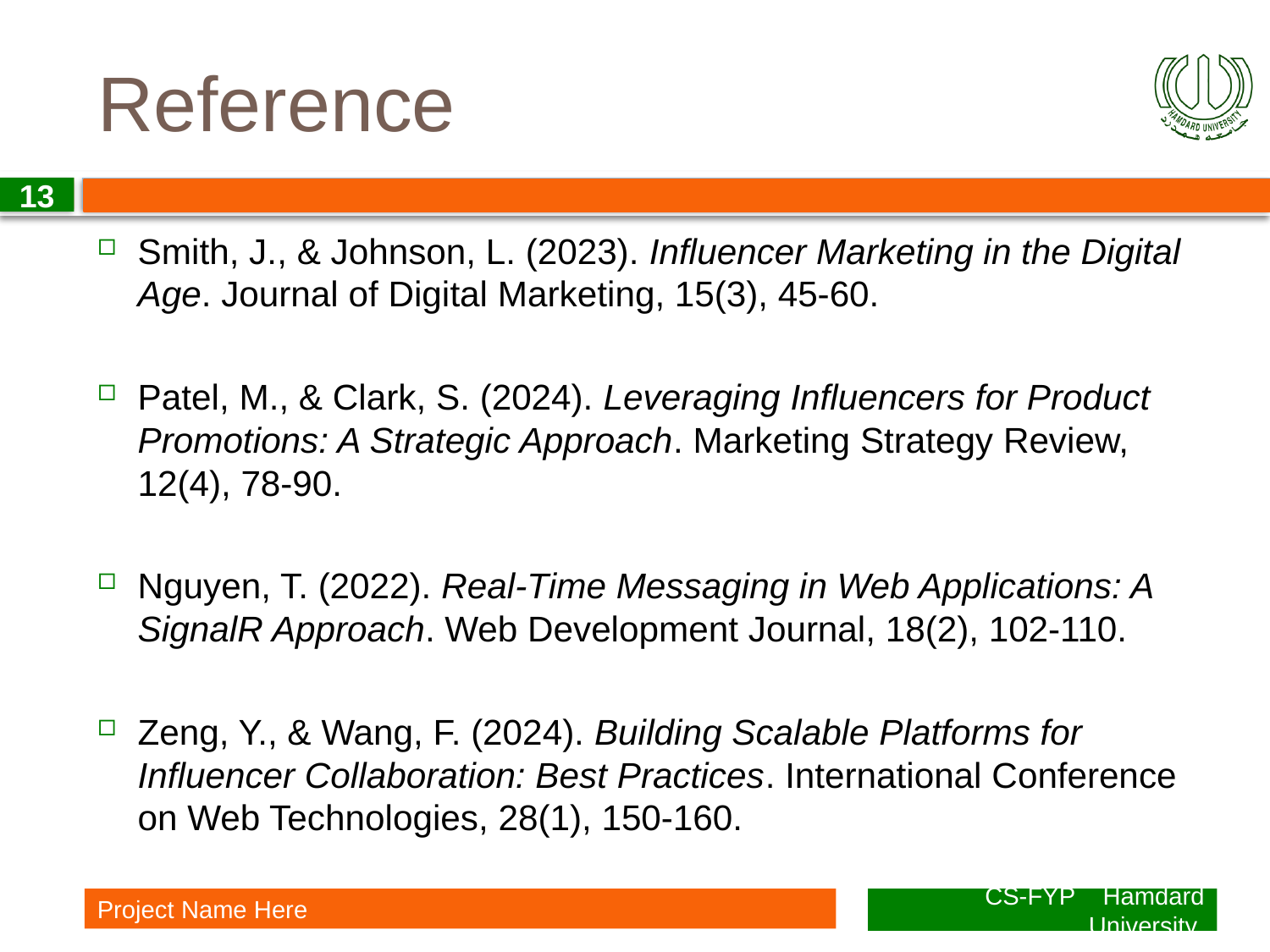

# Reference
13
Smith, J., & Johnson, L. (2023). Influencer Marketing in the Digital Age. Journal of Digital Marketing, 15(3), 45-60.

Patel, M., & Clark, S. (2024). Leveraging Influencers for Product Promotions: A Strategic Approach. Marketing Strategy Review, 12(4), 78-90.

Nguyen, T. (2022). Real-Time Messaging in Web Applications: A SignalR Approach. Web Development Journal, 18(2), 102-110.

Zeng, Y., & Wang, F. (2024). Building Scalable Platforms for Influencer Collaboration: Best Practices. International Conference on Web Technologies, 28(1), 150-160.

Project Name Here
CS-FYP    Hamdard University